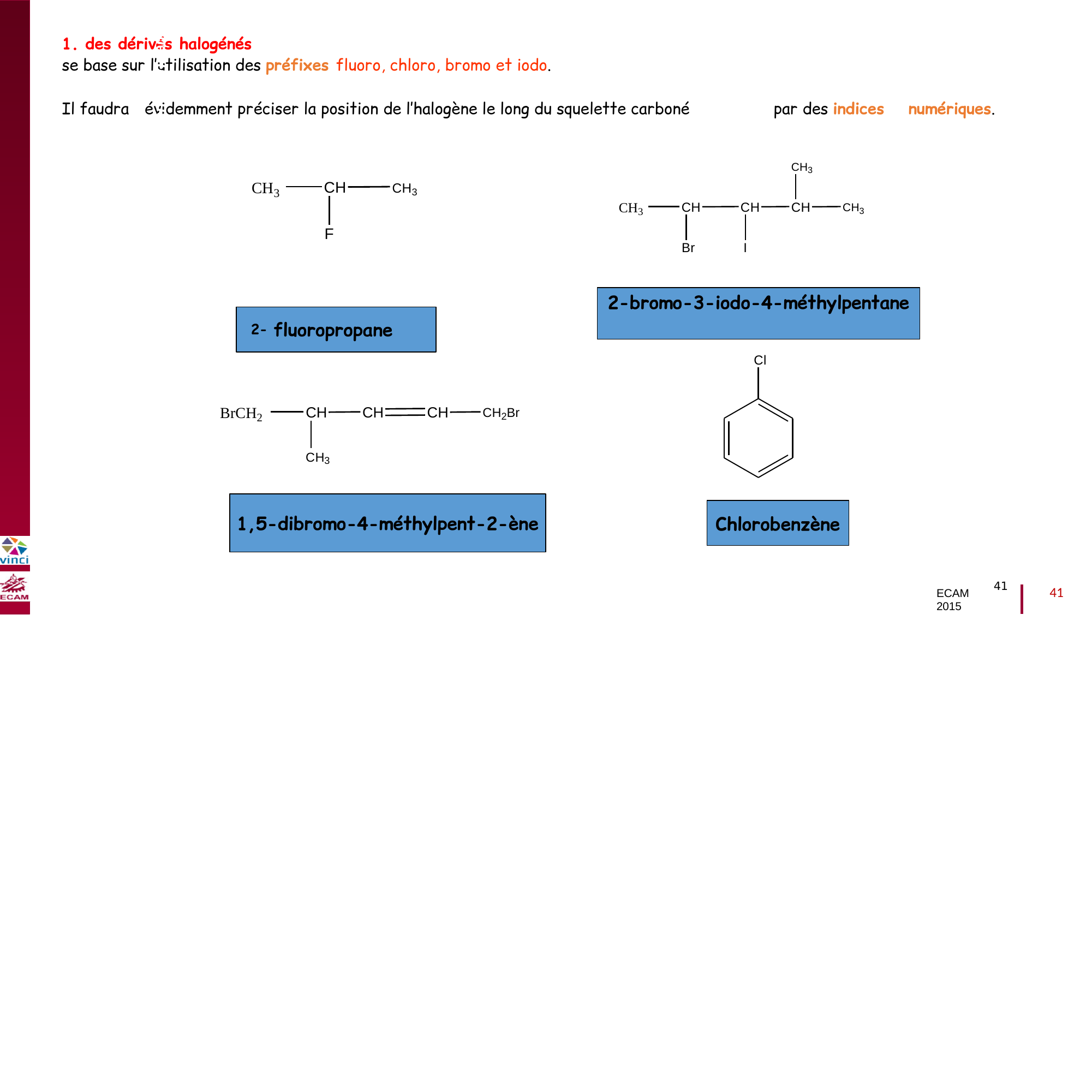

1. des dérivés halogénés
se base sur l’utilisation des préfixes fluoro, chloro, bromo et iodo.
Il faudra
évidemment préciser la position de l’halogène le long du squelette carboné
par des indices
numériques.
B2040-Chimie du vivant et environnement
CH3

CH3
CH
CH3

CH3
CH
CH
CH
CH3

F
Br
I

2-bromo-3-iodo-4-méthylpentane

2- fluoropropane
Cl

BrCH2

CH
CH
CH
CH2Br

CH3

1,5-dibromo-4-méthylpent-2-ène

Chlorobenzène

41

41
ECAM 2015